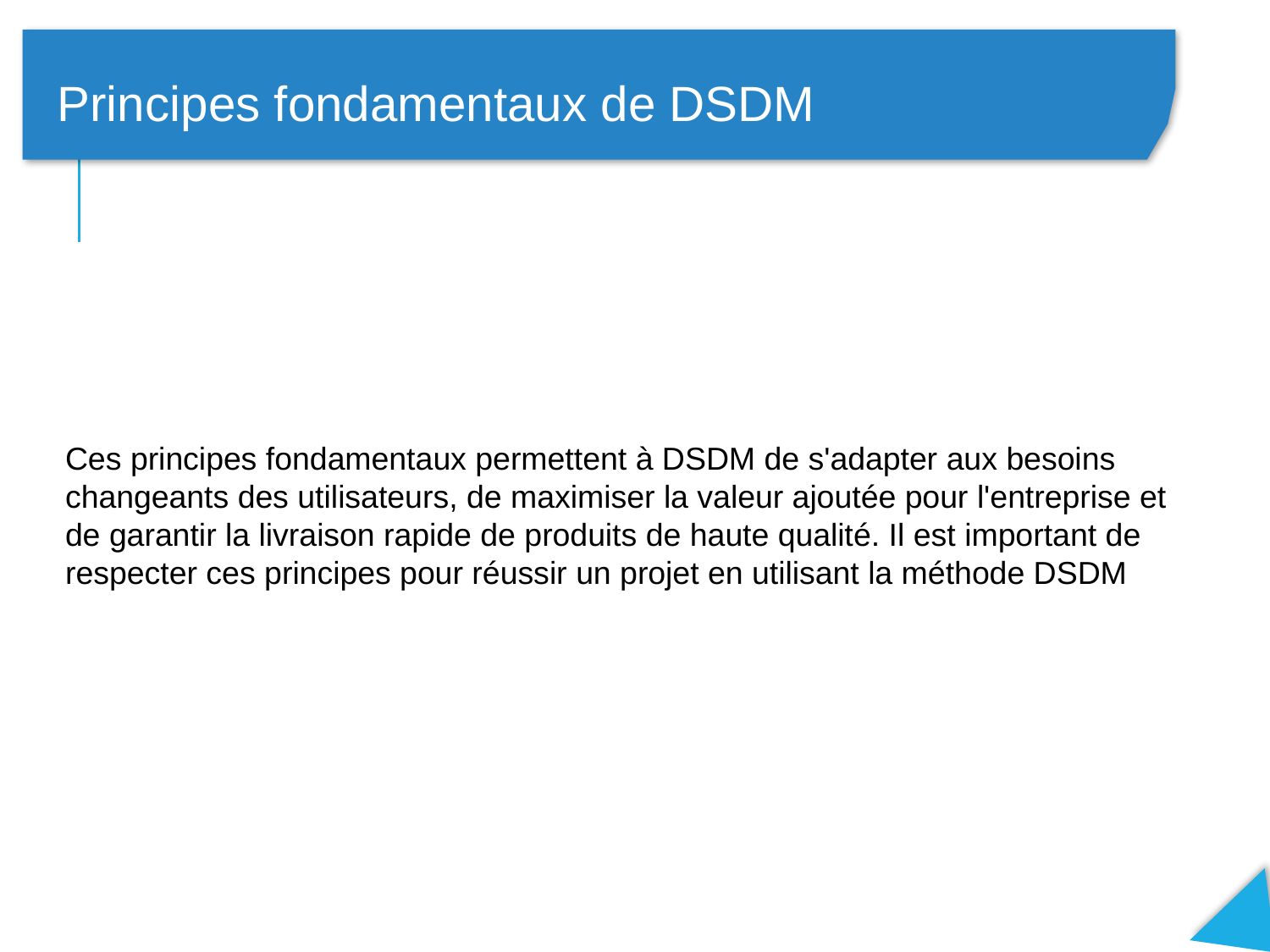

Principes fondamentaux de DSDM

Ces principes fondamentaux permettent à DSDM de s'adapter aux besoins changeants des utilisateurs, de maximiser la valeur ajoutée pour l'entreprise et de garantir la livraison rapide de produits de haute qualité. Il est important de respecter ces principes pour réussir un projet en utilisant la méthode DSDM